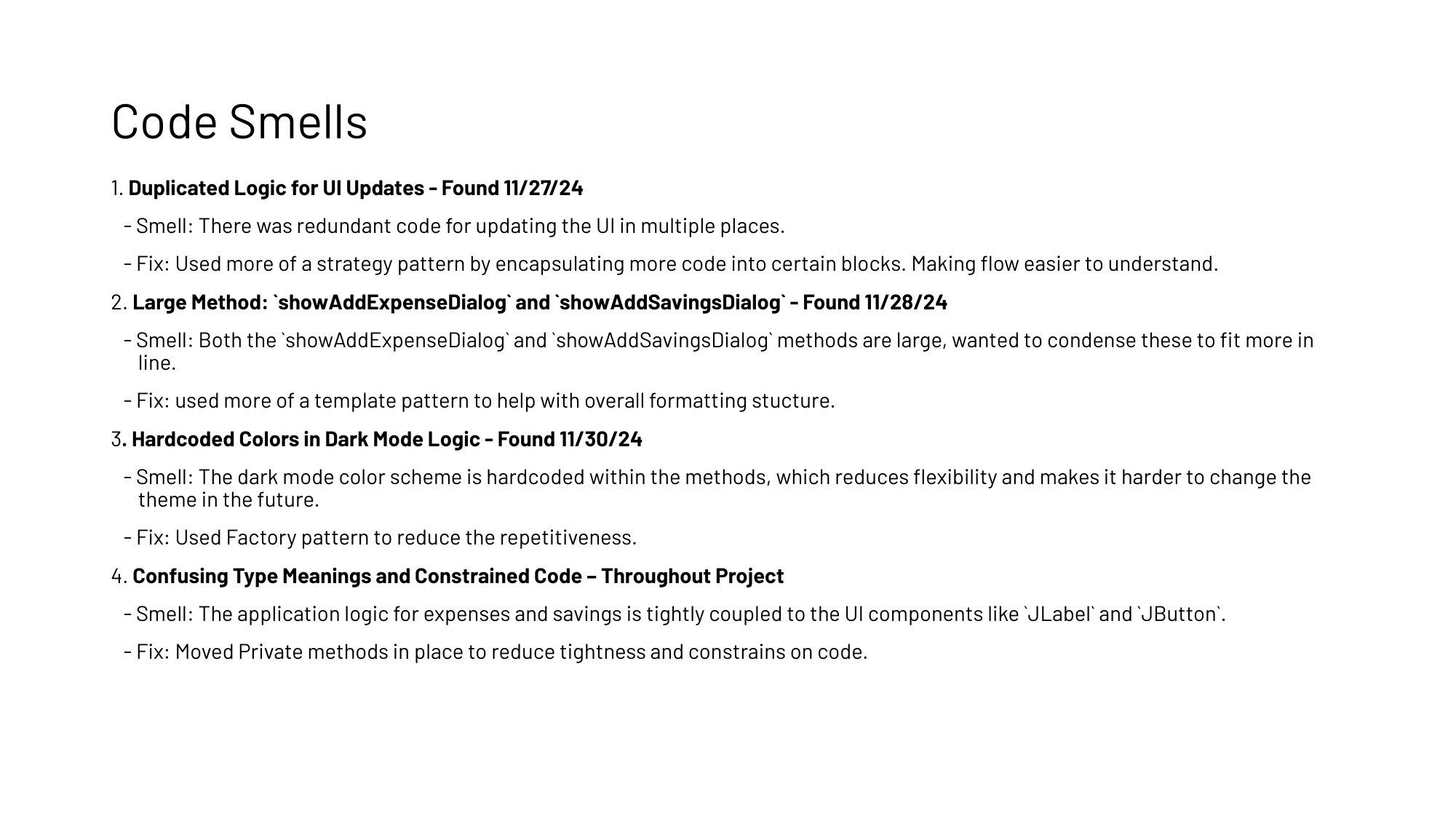

# Code Smells
1. Duplicated Logic for UI Updates - Found 11/27/24
   - Smell: There was redundant code for updating the UI in multiple places.
   - Fix: Used more of a strategy pattern by encapsulating more code into certain blocks. Making flow easier to understand.
2. Large Method: `showAddExpenseDialog` and `showAddSavingsDialog` - Found 11/28/24
   - Smell: Both the `showAddExpenseDialog` and `showAddSavingsDialog` methods are large, wanted to condense these to fit more in line.
   - Fix: used more of a template pattern to help with overall formatting stucture.
3. Hardcoded Colors in Dark Mode Logic - Found 11/30/24
   - Smell: The dark mode color scheme is hardcoded within the methods, which reduces flexibility and makes it harder to change the theme in the future.
   - Fix: Used Factory pattern to reduce the repetitiveness.
4. Confusing Type Meanings and Constrained Code – Throughout Project
   - Smell: The application logic for expenses and savings is tightly coupled to the UI components like `JLabel` and `JButton`.
   - Fix: Moved Private methods in place to reduce tightness and constrains on code.